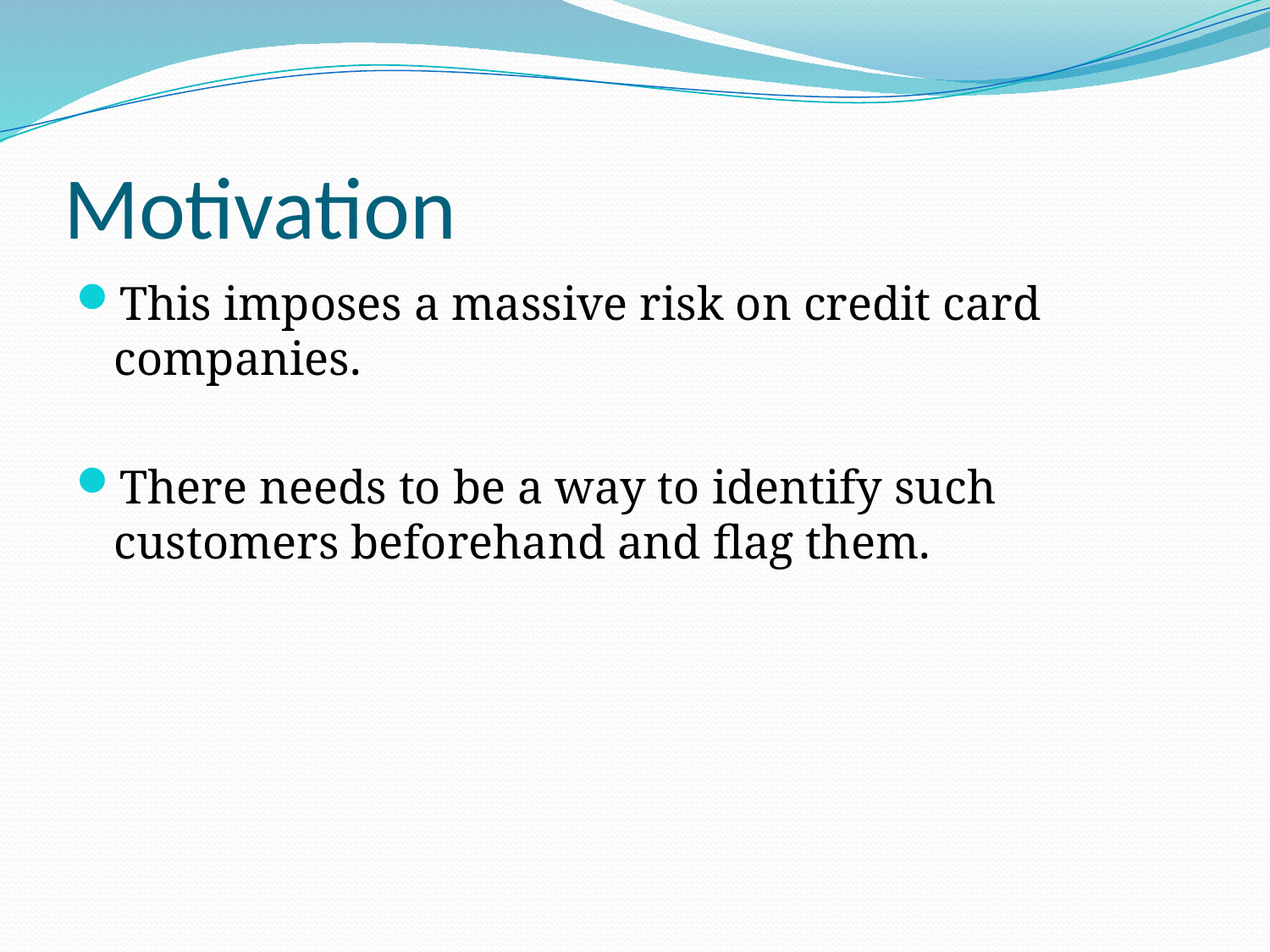

# Motivation
This imposes a massive risk on credit card companies.

There needs to be a way to identify such customers beforehand and flag them.